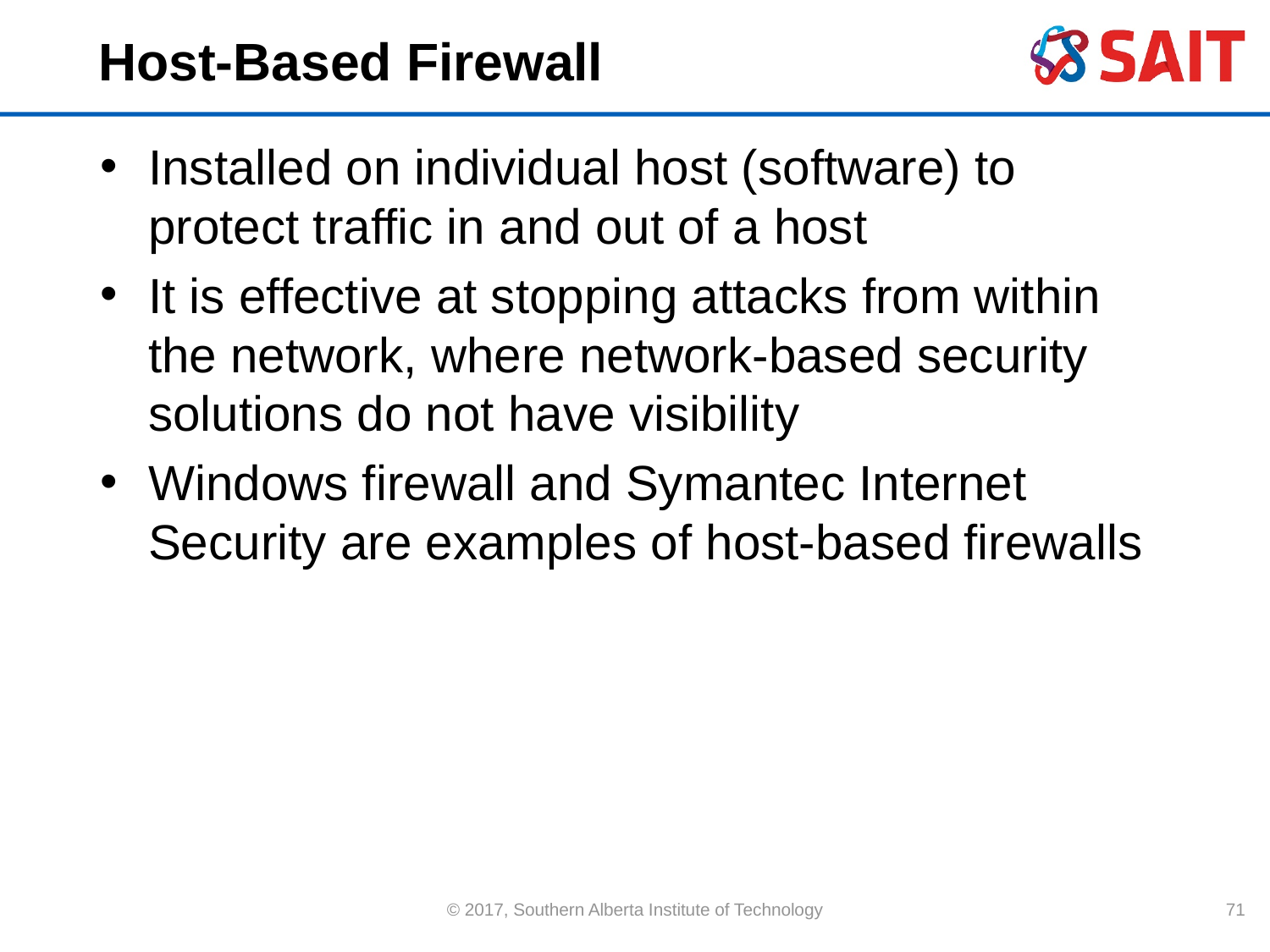

# Host-Based Firewall
Installed on individual host (software) to protect traffic in and out of a host
It is effective at stopping attacks from within the network, where network-based security solutions do not have visibility
Windows firewall and Symantec Internet Security are examples of host-based firewalls